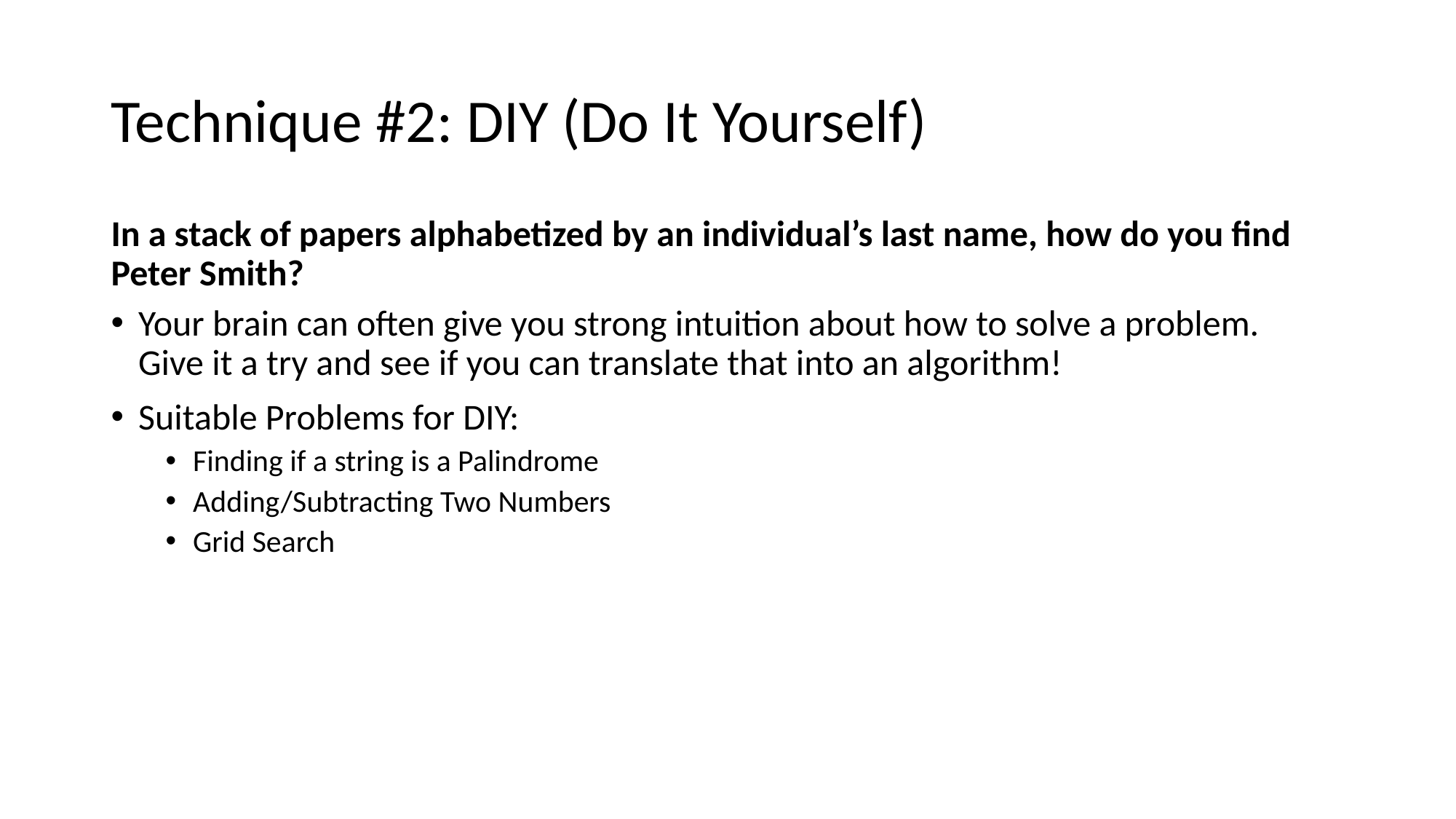

# Technique #2: DIY (Do It Yourself)
In a stack of papers alphabetized by an individual’s last name, how do you find Peter Smith?
Your brain can often give you strong intuition about how to solve a problem. Give it a try and see if you can translate that into an algorithm!
Suitable Problems for DIY:
Finding if a string is a Palindrome
Adding/Subtracting Two Numbers
Grid Search